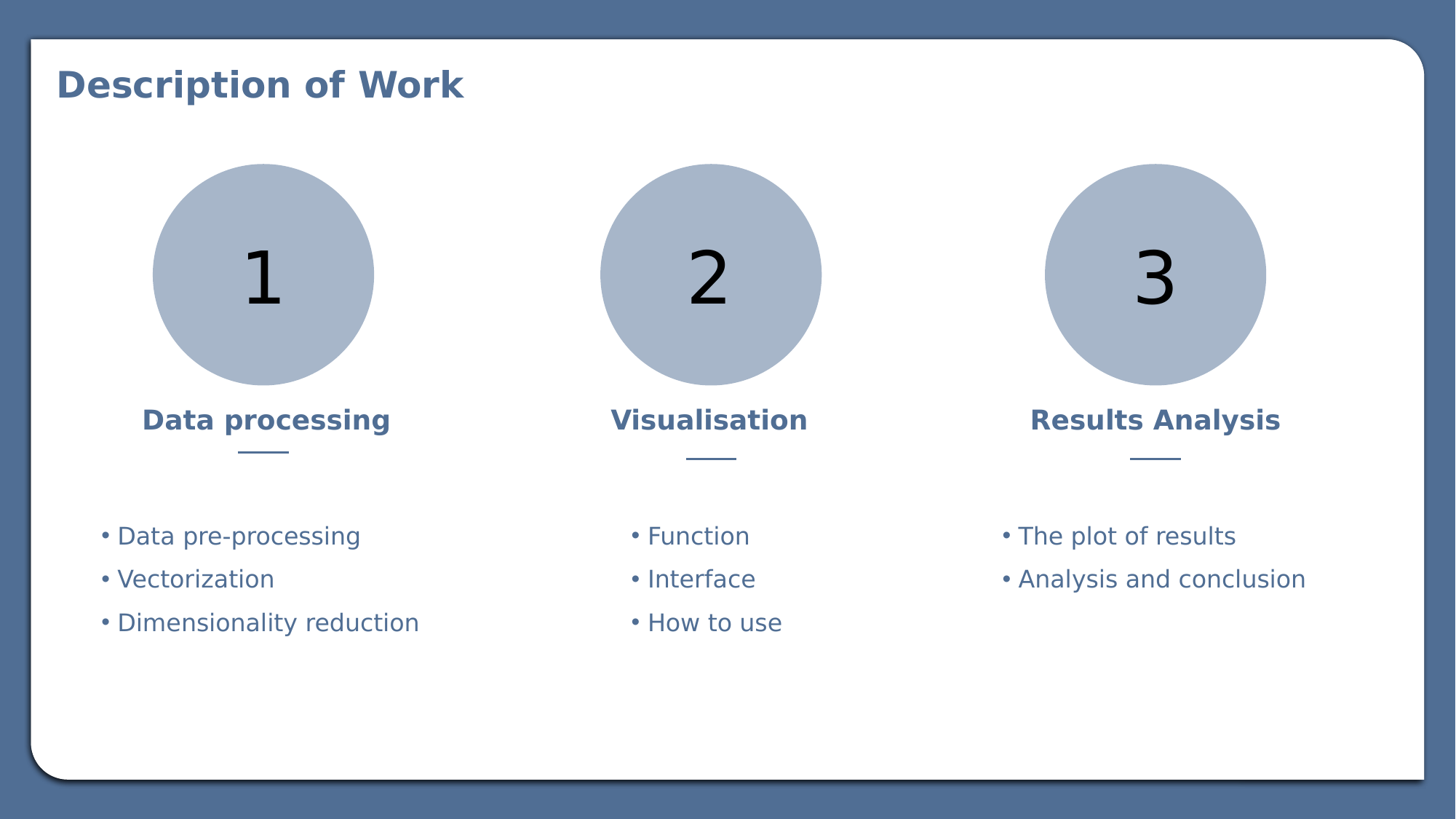

Description of Work

1
2
3
Visualisation
Data processing
Results Analysis
 Data pre-processing
 Vectorization
 Dimensionality reduction
 Function
 Interface
 How to use
 The plot of results
 Analysis and conclusion